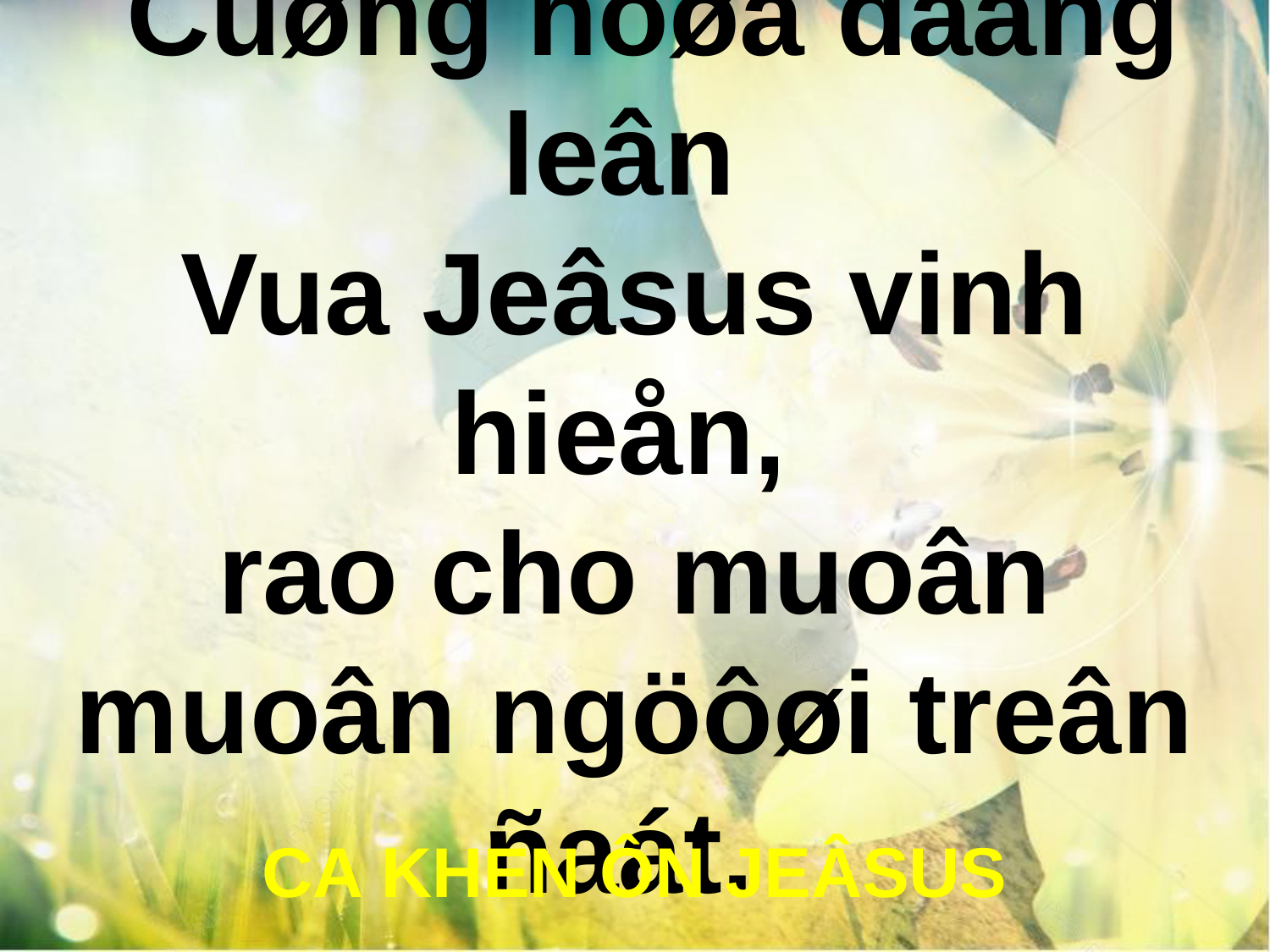

Cuøng hoøa daâng leân
Vua Jeâsus vinh hieån,
rao cho muoân muoân ngöôøi treân ñaát.
CA KHEN ÔN JEÂSUS